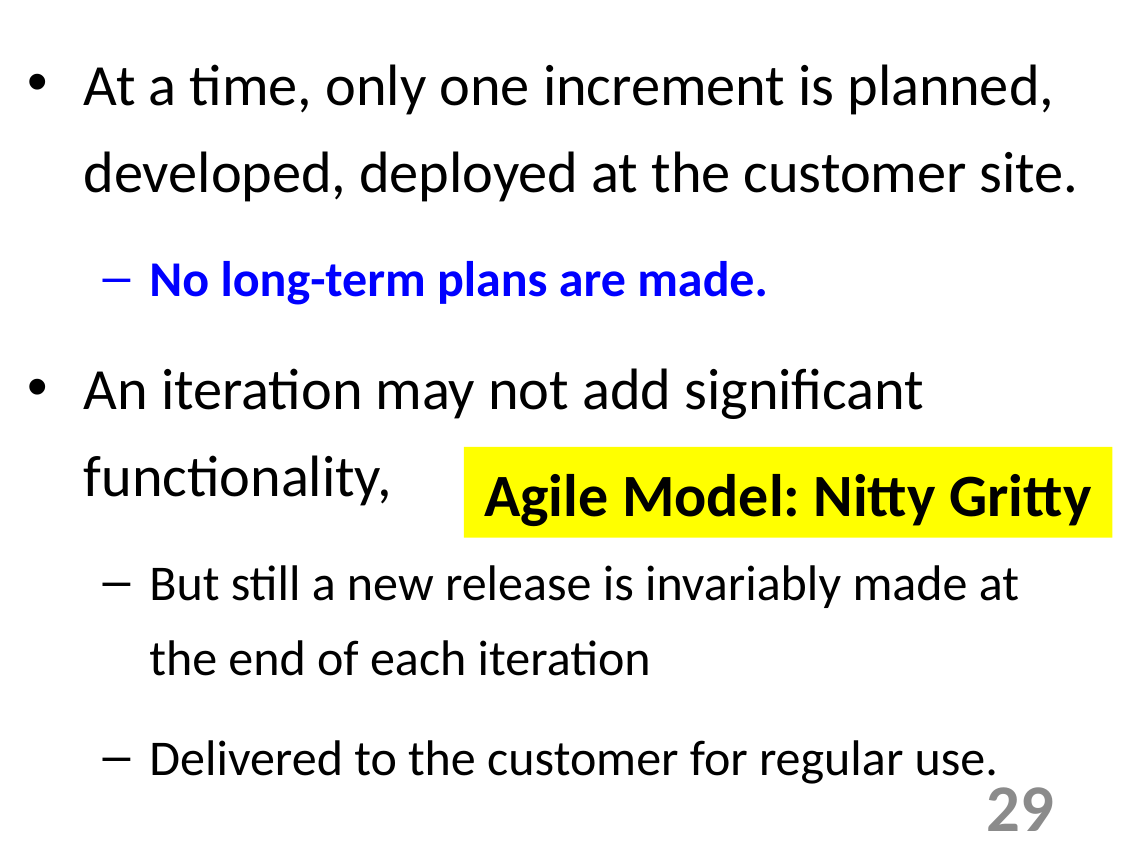

At a time, only one increment is planned, developed, deployed at the customer site.
No long-term plans are made.
An iteration may not add significant functionality,
But still a new release is invariably made at the end of each iteration
Delivered to the customer for regular use.

Agile Model: Nitty Gritty
29